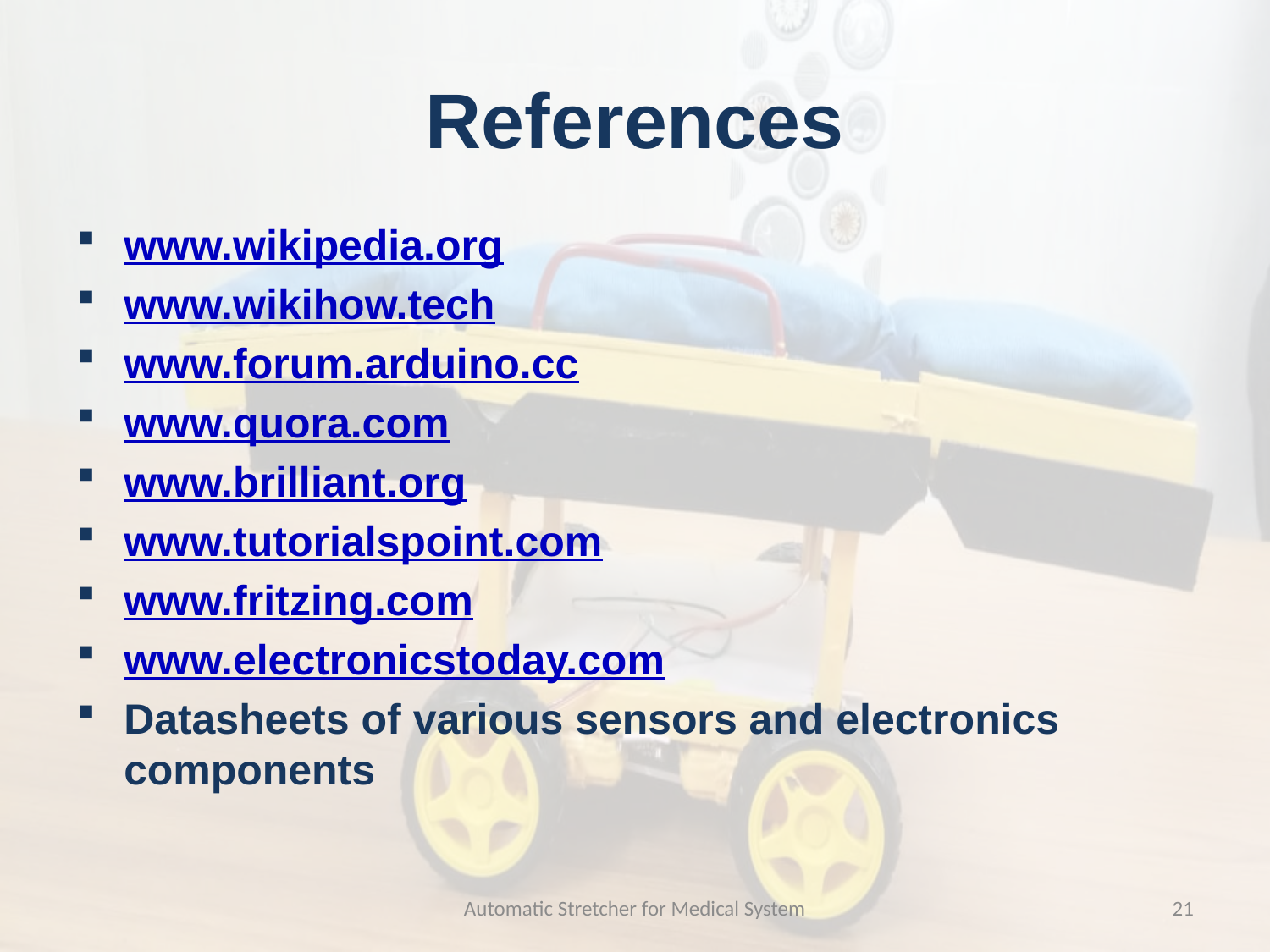

# References
www.wikipedia.org
www.wikihow.tech
www.forum.arduino.cc
www.quora.com
www.brilliant.org
www.tutorialspoint.com
www.fritzing.com
www.electronicstoday.com
Datasheets of various sensors and electronics components
Automatic Stretcher for Medical System
21